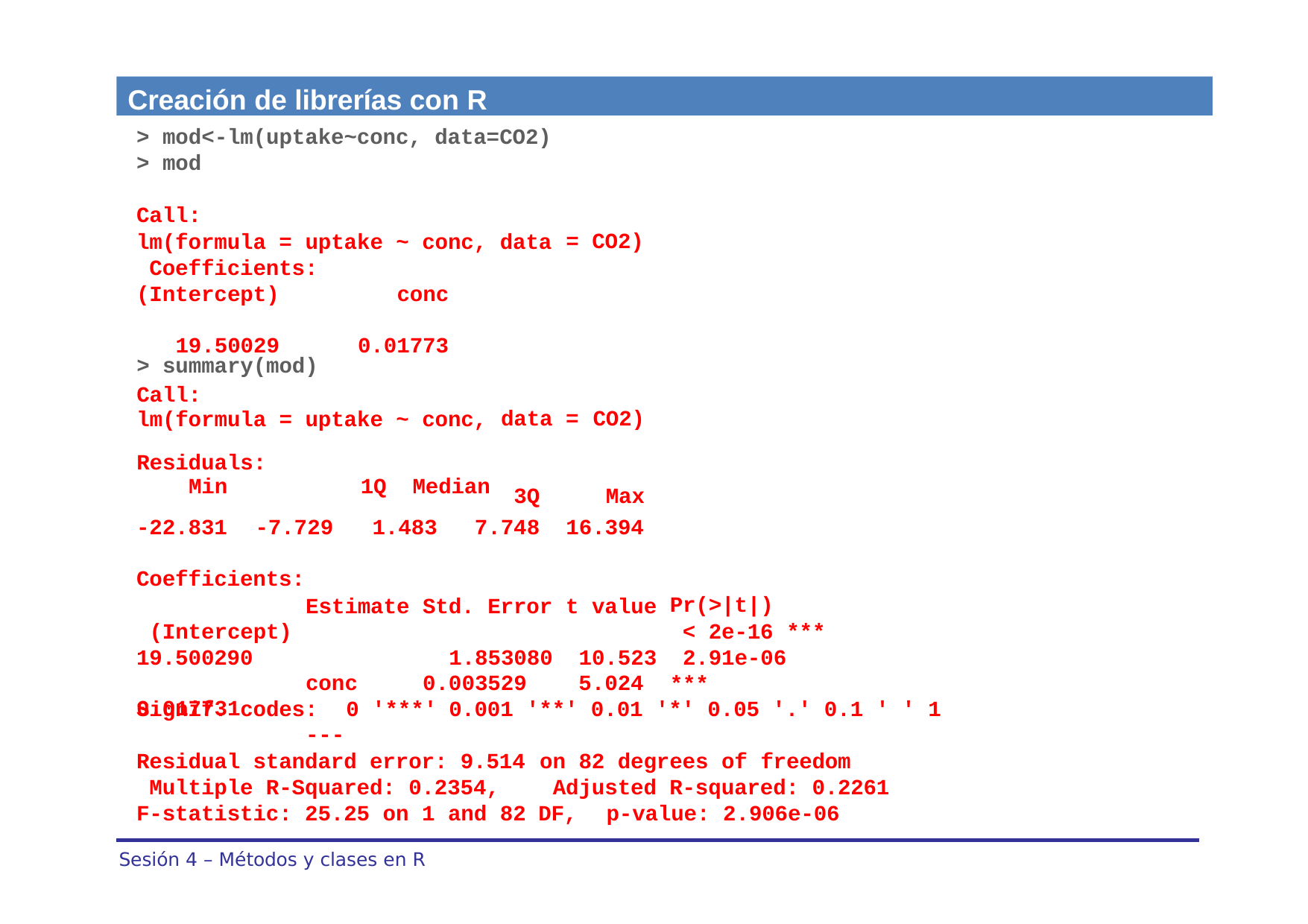

Creación de librerías con R
> mod<-lm(uptake~conc, data=CO2)
> mod
Call:
lm(formula = uptake ~ conc, data  Coefficients:
= CO2)
(Intercept)  19.50029
conc  0.01773
| > summary(mod) |  |  |  |
| --- | --- | --- | --- |
| Call: lm(formula = uptake ~ conc, | data | = | CO2) |
| Residuals: Min 1Q Median | 3Q |  | Max |
-22.831	-7.729	1.483
7.748
16.394
Coefficients:
Estimate  (Intercept) 19.500290
conc	0.017731
---
Pr(>|t|)
< 2e-16 ***  2.91e-06 ***
Std. Error  1.853080
0.003529
t value  10.523
5.024
Signif. codes:	0 '***'
0.001 '**' 0.01 '*' 0.05 '.' 0.1 ' ' 1
Residual standard error: 9.514  Multiple R-Squared: 0.2354,
F-statistic: 25.25 on 1 and 82
on 82 degrees of freedom  Adjusted R-squared: 0.2261
DF,	p-value: 2.906e-06

Sesión 4 – Métodos y clases en R